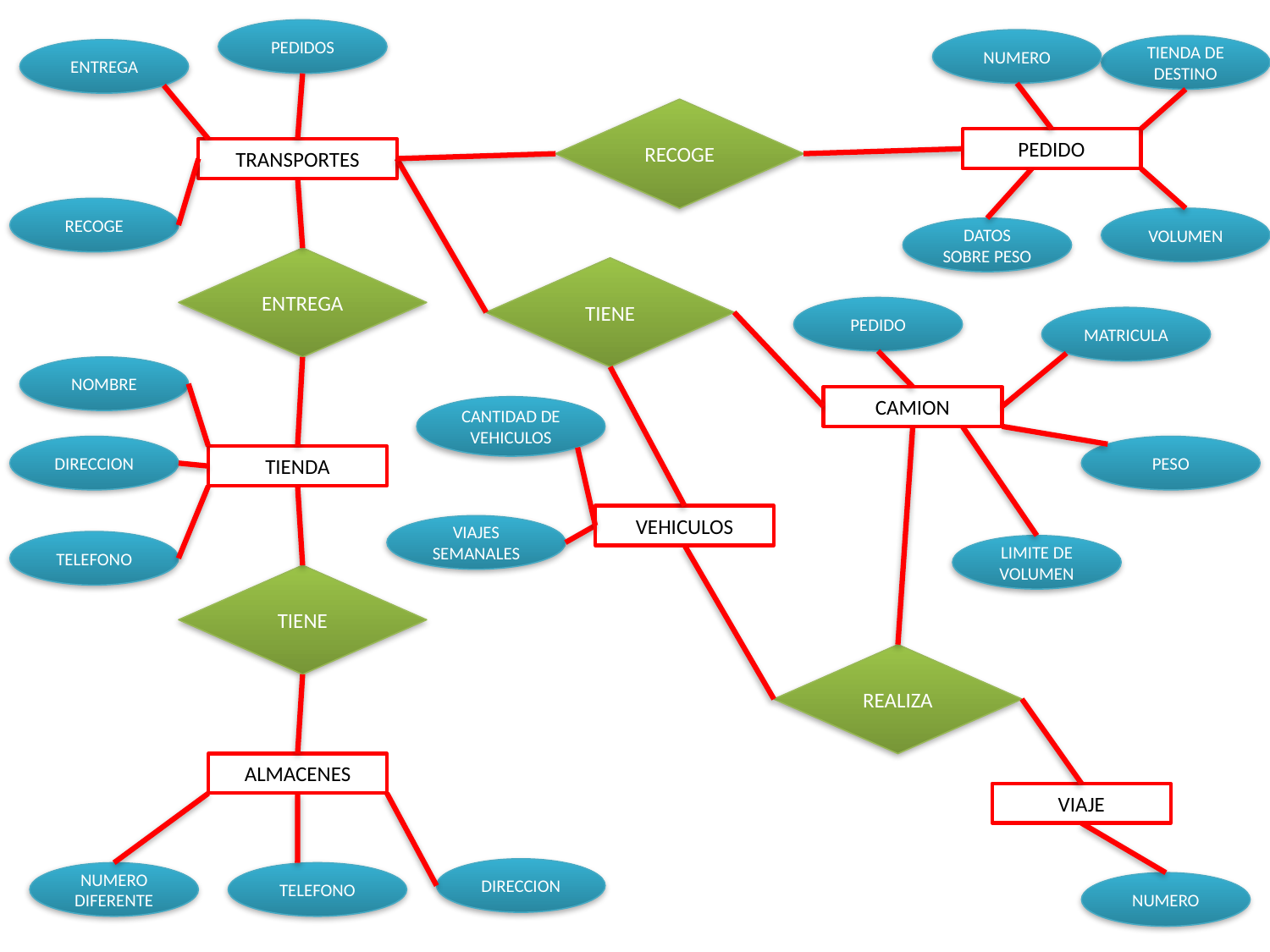

PEDIDOS
NUMERO
TIENDA DE DESTINO
ENTREGA
RECOGE
PEDIDO
TRANSPORTES
RECOGE
VOLUMEN
DATOS SOBRE PESO
ENTREGA
TIENE
PEDIDO
MATRICULA
NOMBRE
CAMION
CANTIDAD DE VEHICULOS
DIRECCION
PESO
TIENDA
VEHICULOS
VIAJES SEMANALES
TELEFONO
LIMITE DE VOLUMEN
TIENE
REALIZA
ALMACENES
VIAJE
DIRECCION
NUMERO DIFERENTE
TELEFONO
NUMERO